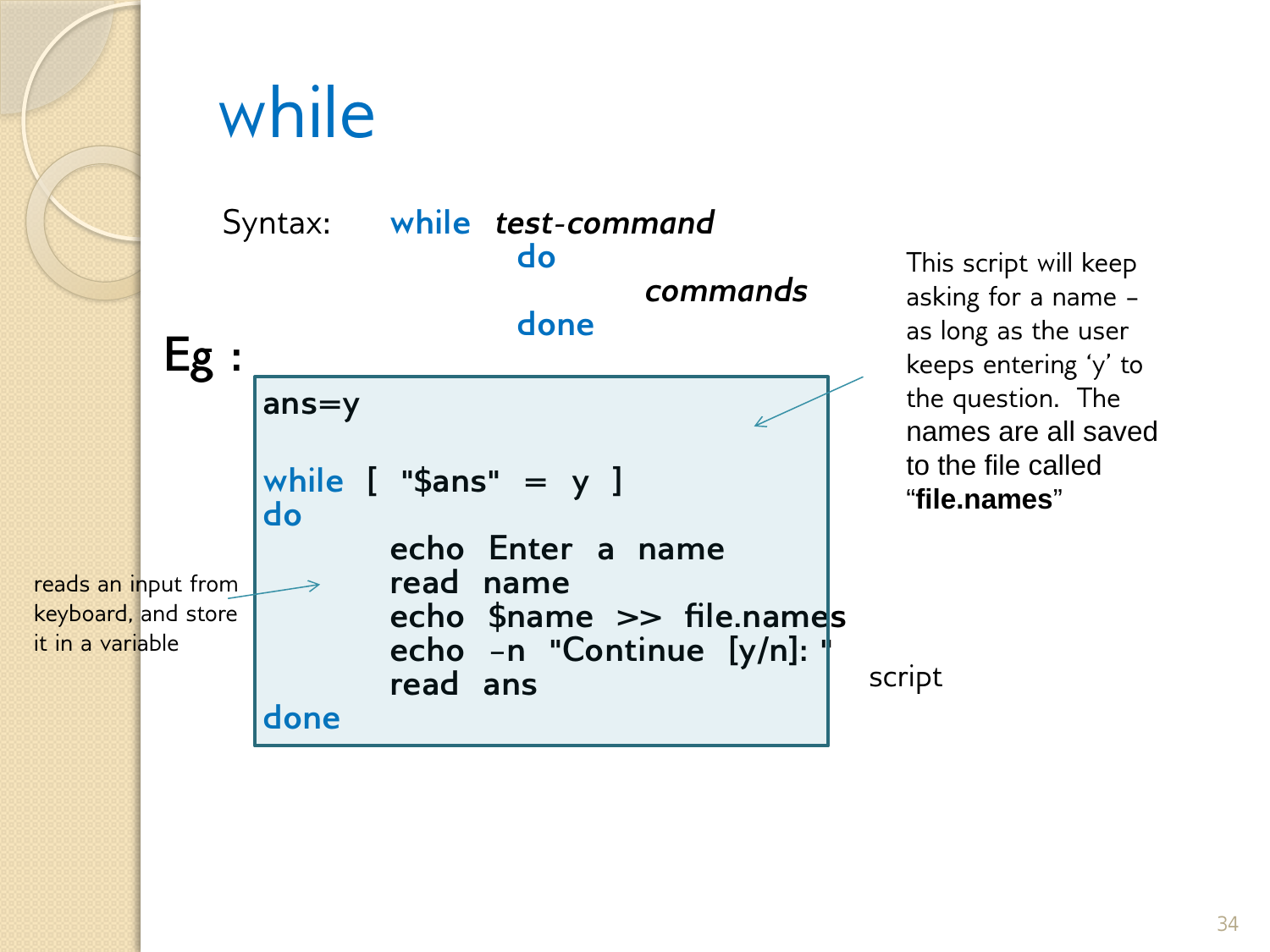

# while
Syntax:	while  test-command
		do
			commands
		done
ans=y
while  [  "$ans"  =  y  ]
do
	echo  Enter  a  name
	read  name
	echo  $name  >>  file.names
	echo  –n  "Continue  [y/n]: "
	read  ans
done
This script will keep
asking for a name –
as long as the user
keeps entering ‘y’ to
the question.  The
names are all saved to the file called “file.names”
Eg :

reads an input from
keyboard, and store
it in a variable
script
34